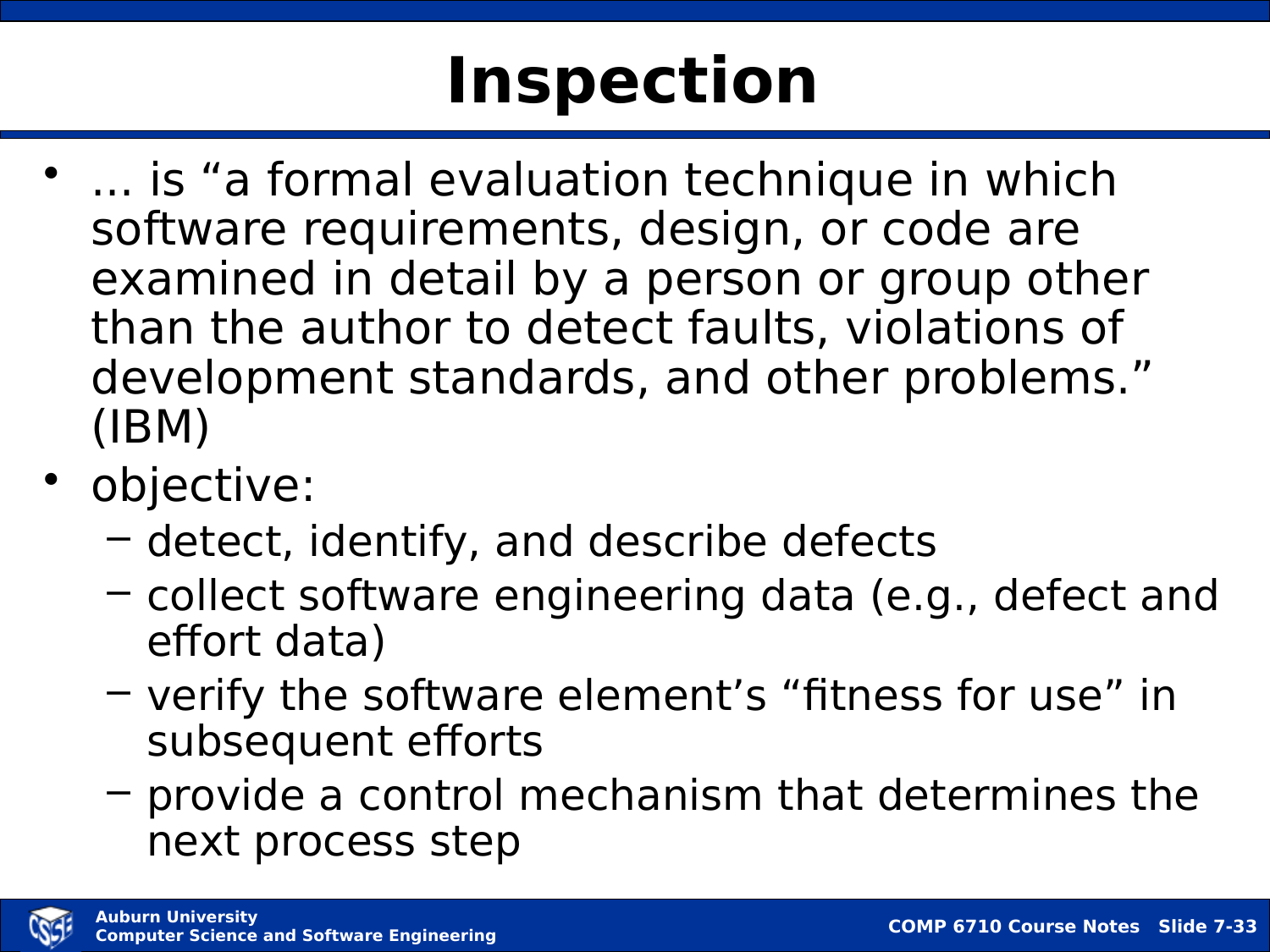

# Inspection
... is “a formal evaluation technique in which software requirements, design, or code are examined in detail by a person or group other than the author to detect faults, violations of development standards, and other problems.”  (IBM)
objective:
detect, identify, and describe defects
collect software engineering data (e.g., defect and effort data)
verify the software element’s “fitness for use” in subsequent efforts
provide a control mechanism that determines the next process step